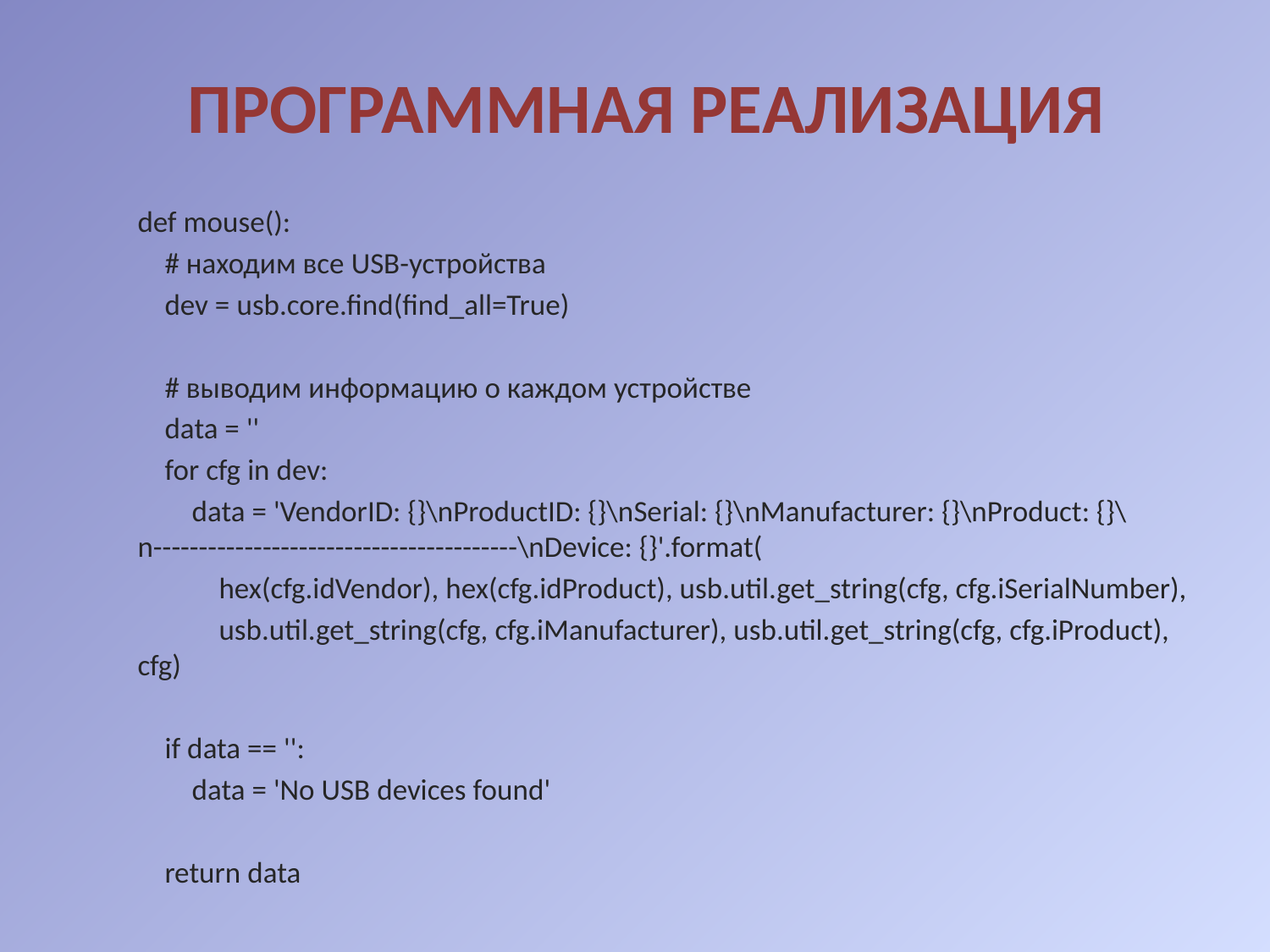

# Программная реализация
def mouse():
    # находим все USB-устройства
    dev = usb.core.find(find_all=True)

    # выводим информацию о каждом устройстве
    data = ''
    for cfg in dev:
        data = 'VendorID: {}\nProductID: {}\nSerial: {}\nManufacturer: {}\nProduct: {}\n----------------------------------------\nDevice: {}'.format(
            hex(cfg.idVendor), hex(cfg.idProduct), usb.util.get_string(cfg, cfg.iSerialNumber),
            usb.util.get_string(cfg, cfg.iManufacturer), usb.util.get_string(cfg, cfg.iProduct), cfg)

    if data == '':
        data = 'No USB devices found'

    return data